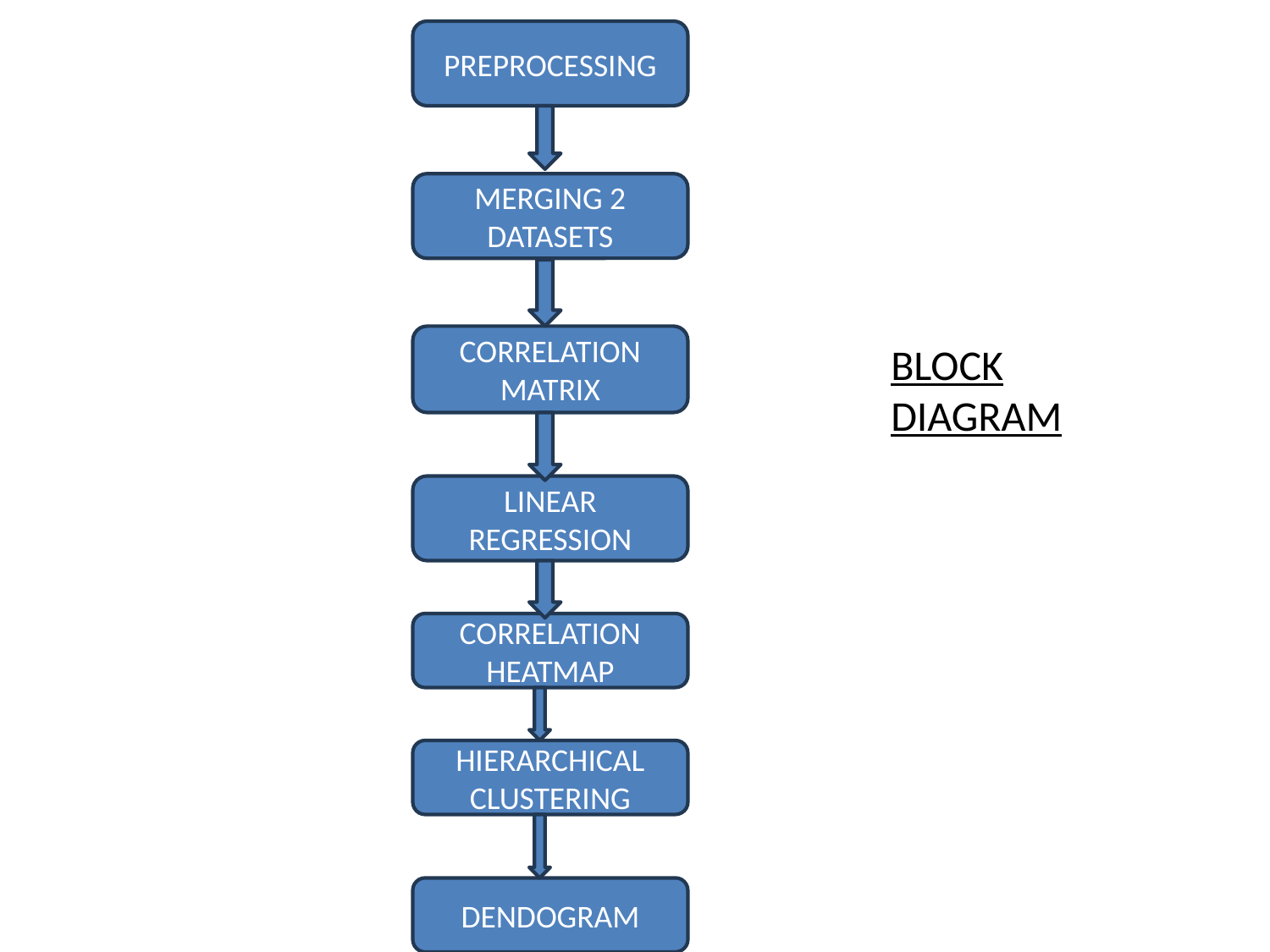

PREPROCESSING

MERGING 2 DATASETS

CORRELATION MATRIX
BLOCK DIAGRAM

LINEAR REGRESSION

CORRELATION HEATMAP

HIERARCHICAL CLUSTERING

DENDOGRAM
2 Marks